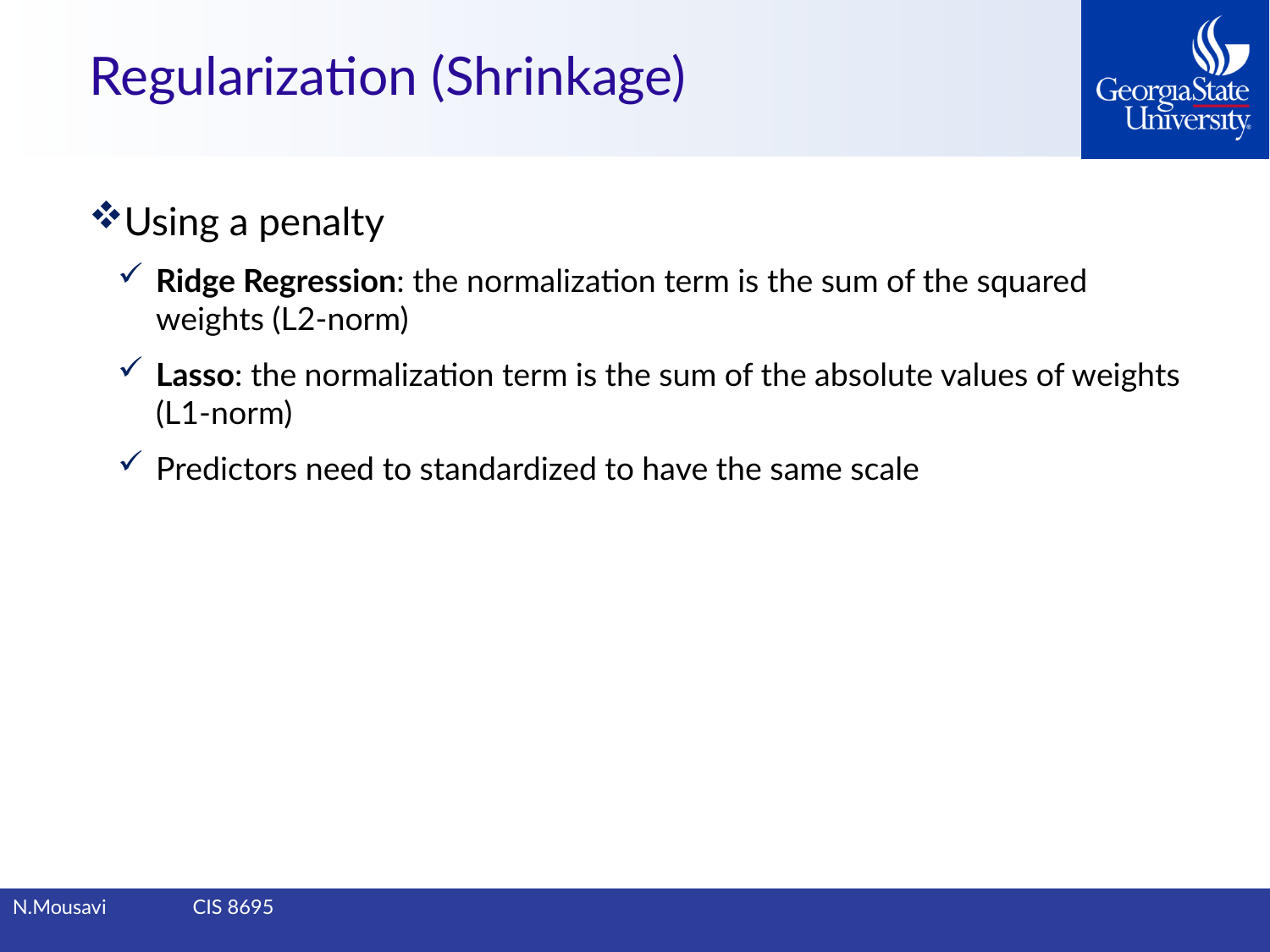

# Regularization (Shrinkage)
Using a penalty
Ridge Regression: the normalization term is the sum of the squared weights (L2-norm)
Lasso: the normalization term is the sum of the absolute values of weights (L1-norm)
Predictors need to standardized to have the same scale